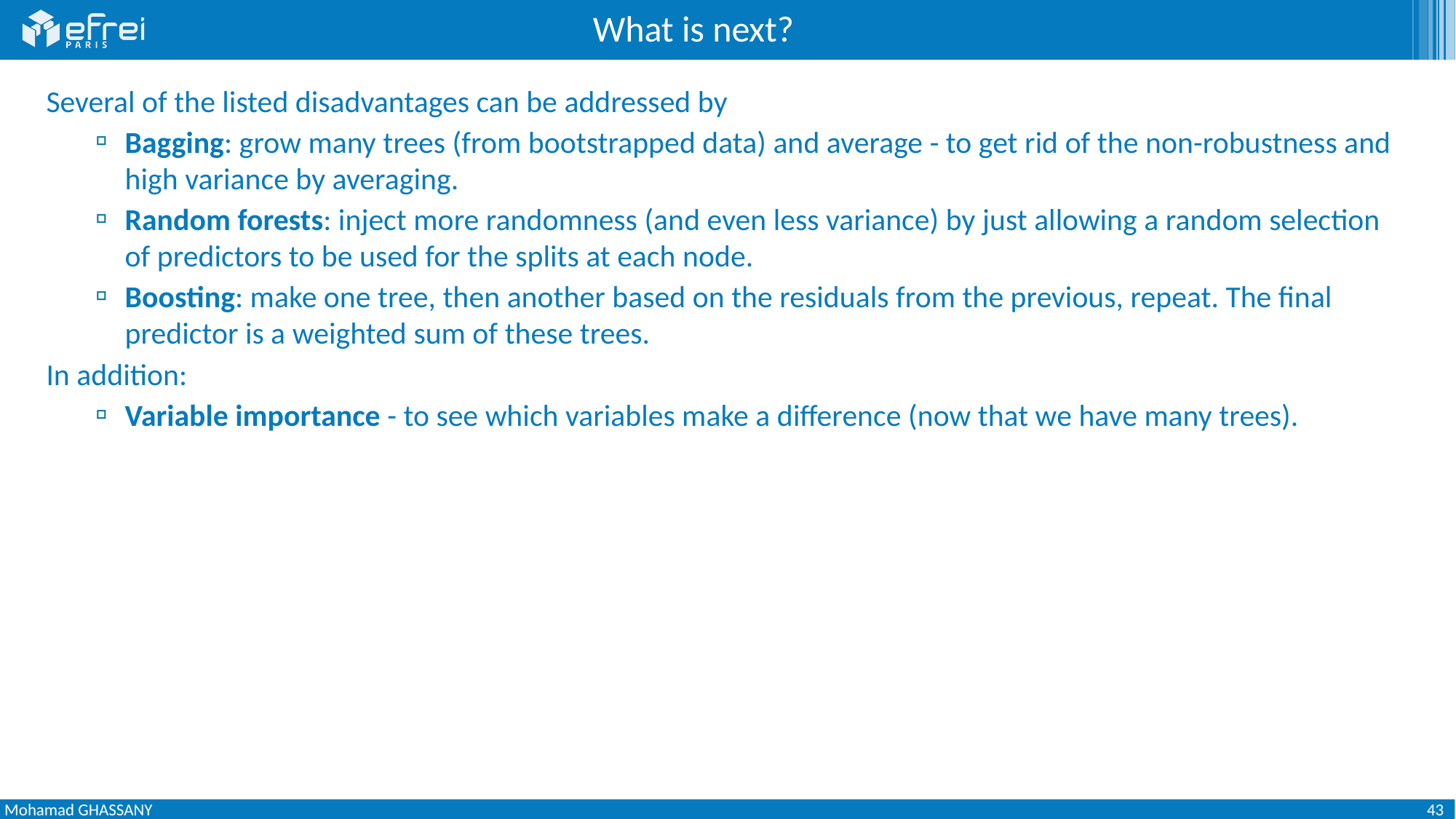

# What is next?
Several of the listed disadvantages can be addressed by
Bagging: grow many trees (from bootstrapped data) and average - to get rid of the non-robustness and high variance by averaging.
Random forests: inject more randomness (and even less variance) by just allowing a random selection of predictors to be used for the splits at each node.
Boosting: make one tree, then another based on the residuals from the previous, repeat. The final predictor is a weighted sum of these trees.
In addition:
Variable importance - to see which variables make a difference (now that we have many trees).

43
Mohamad GHASSANY